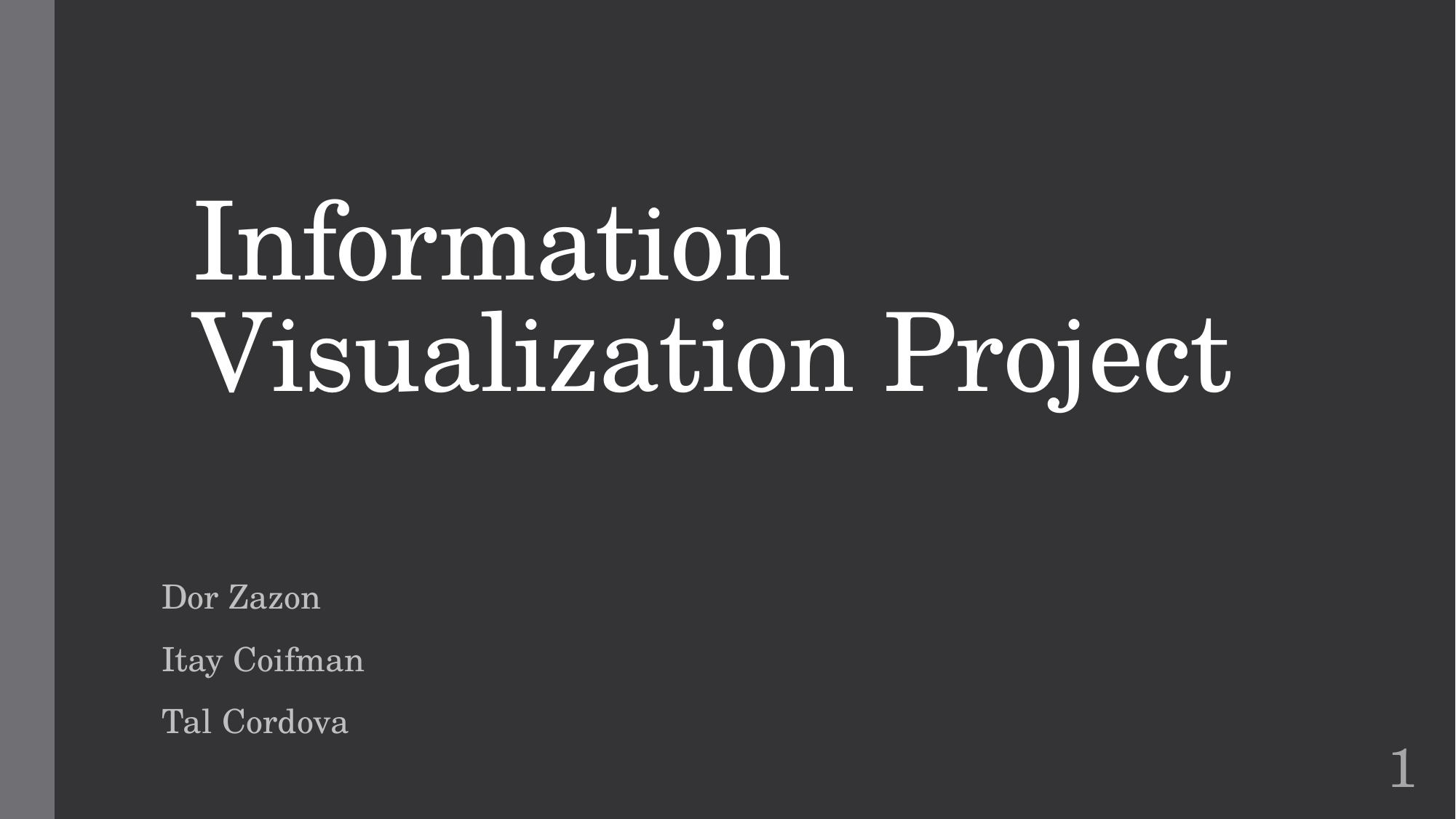

# Information Visualization Project
Dor Zazon
Itay Coifman
Tal Cordova
1